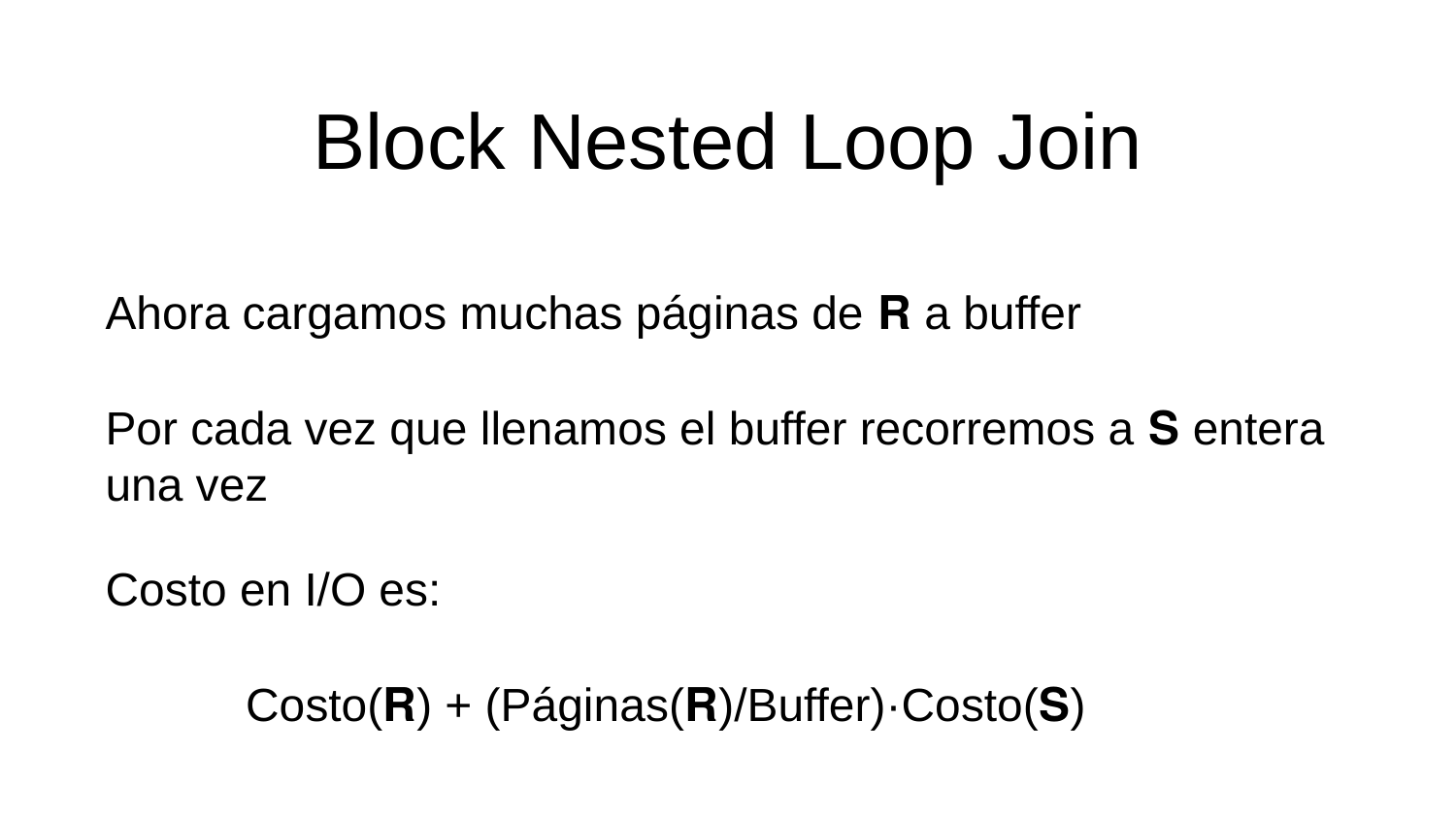

Block Nested Loop Join
Ahora cargamos muchas páginas de R a buffer
Por cada vez que llenamos el buffer recorremos a S entera una vez
Costo en I/O es:
Costo(R) + (Páginas(R)/Buffer)·Costo(S)